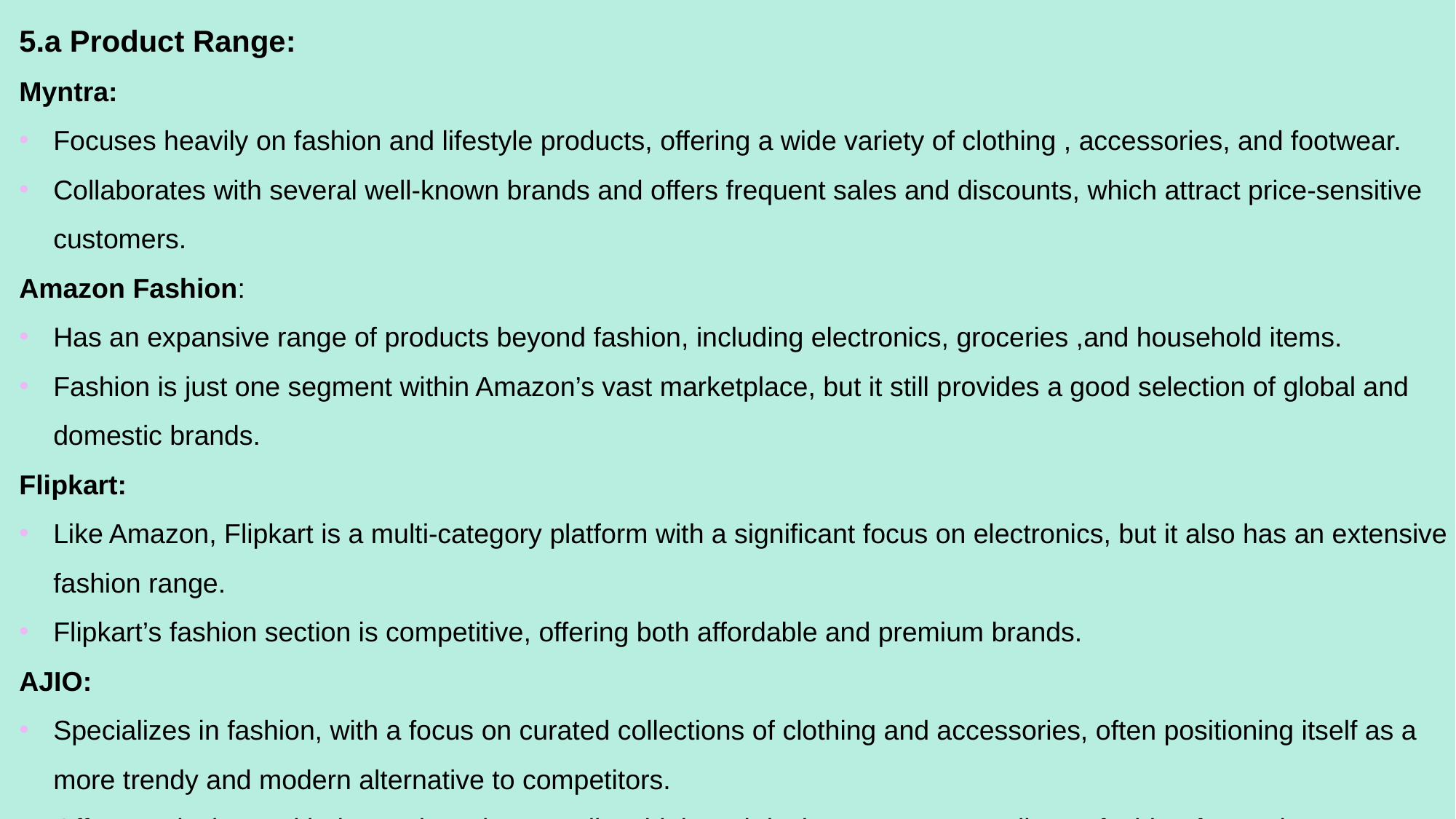

5.a Product Range:
Myntra:
Focuses heavily on fashion and lifestyle products, offering a wide variety of clothing , accessories, and footwear.
Collaborates with several well-known brands and offers frequent sales and discounts, which attract price-sensitive customers.
Amazon Fashion:
Has an expansive range of products beyond fashion, including electronics, groceries ,and household items.
Fashion is just one segment within Amazon’s vast marketplace, but it still provides a good selection of global and domestic brands.
Flipkart:
Like Amazon, Flipkart is a multi-category platform with a significant focus on electronics, but it also has an extensive fashion range.
Flipkart’s fashion section is competitive, offering both affordable and premium brands.
AJIO:
Specializes in fashion, with a focus on curated collections of clothing and accessories, often positioning itself as a more trendy and modern alternative to competitors.
Offers exclusive and in-house brands, as well as high-end designer wear, appealing to fashion-forward customers